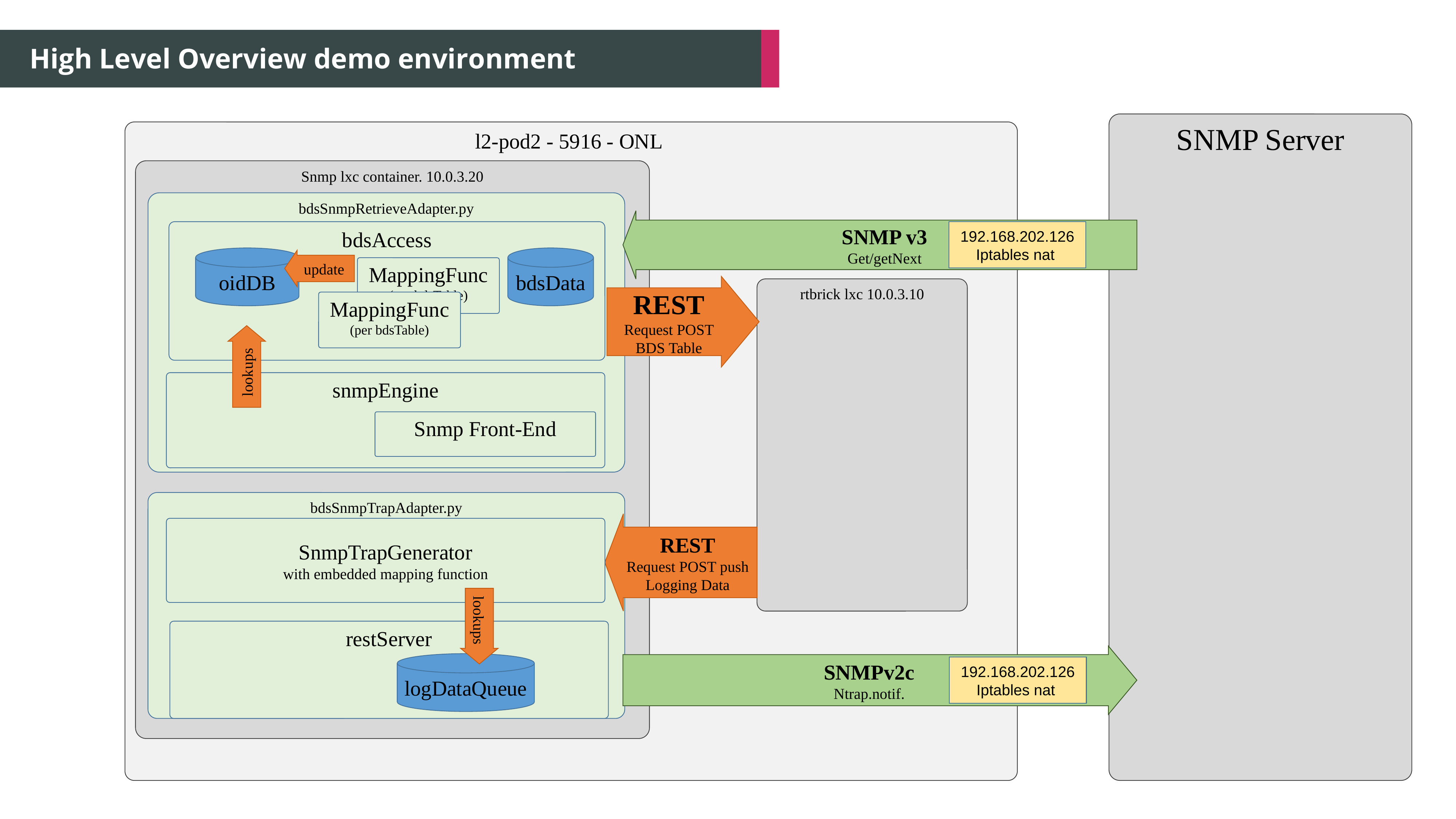

High Level Overview demo environment
SNMP Server
l2-pod2 - 5916 - ONL
Snmp lxc container. 10.0.3.20
bdsSnmpRetrieveAdapter.py
SNMP v3
Get/getNext
bdsAccess
192.168.202.126
Iptables nat
bdsData
oidDB
update
MappingFunc
(per bdsTable)
REST
Request POST BDS Table
rtbrick lxc 10.0.3.10
MappingFunc
(per bdsTable)
lookups
snmpEngine
Snmp Front-End
bdsSnmpTrapAdapter.py
REST
Request POST push Logging Data
SnmpTrapGenerator
with embedded mapping function
lookups
restServer
SNMPv2c
Ntrap.notif.
logDataQueue
192.168.202.126
Iptables nat